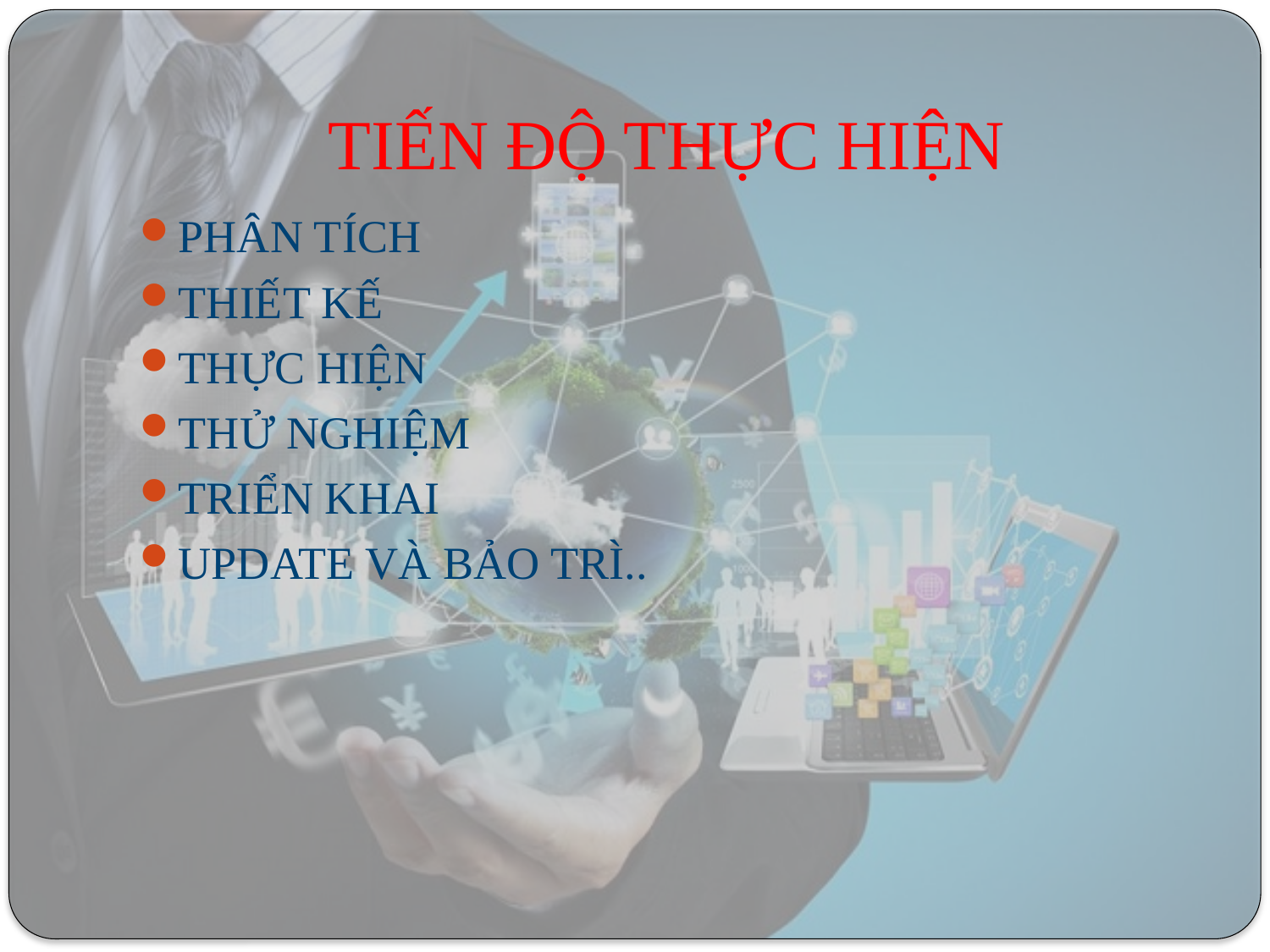

# TIẾN ĐỘ THỰC HIỆN
PHÂN TÍCH
THIẾT KẾ
THỰC HIỆN
THỬ NGHIỆM
TRIỂN KHAI
UPDATE VÀ BẢO TRÌ..